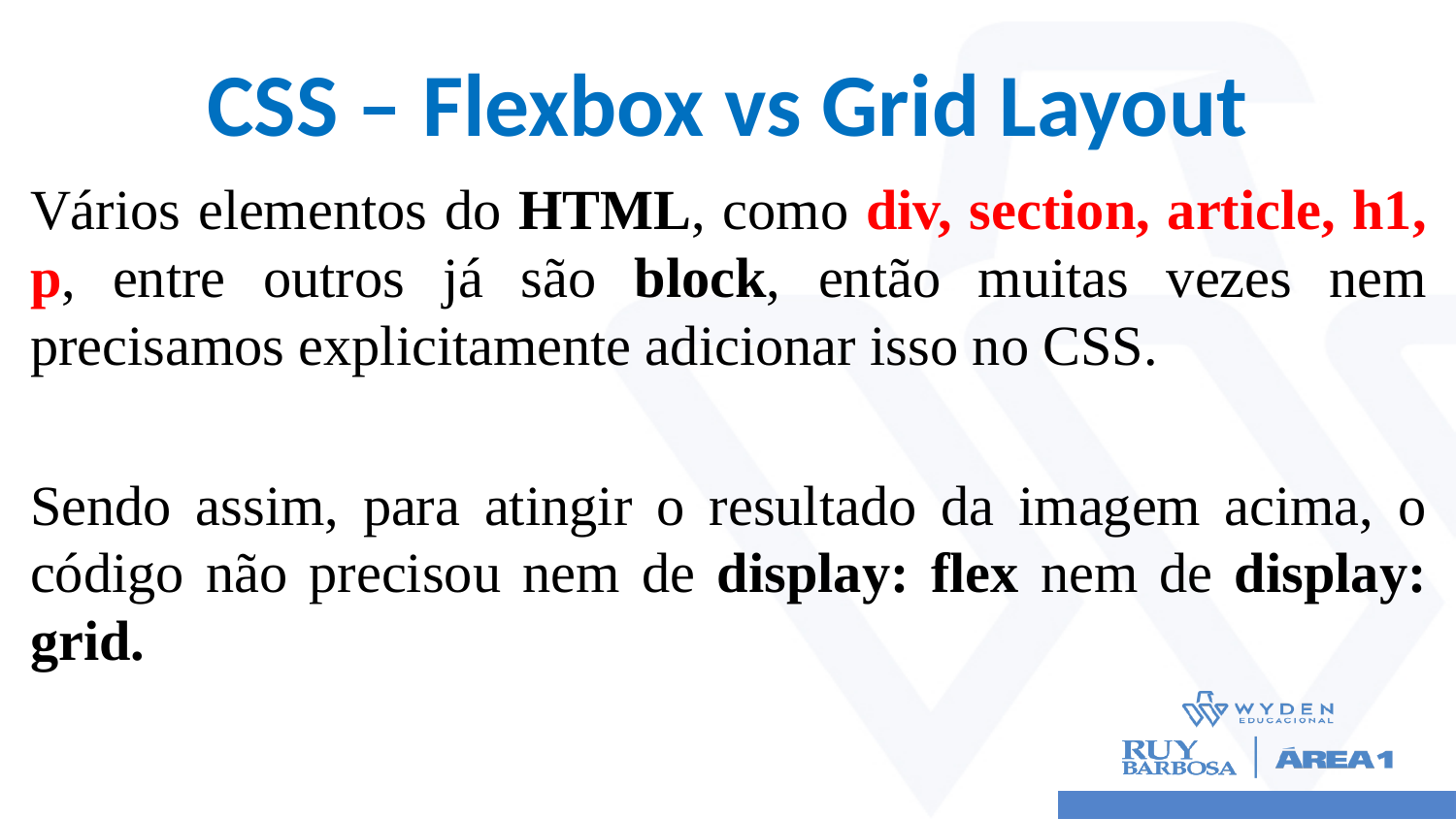

# CSS – Flexbox vs Grid Layout
Vários elementos do HTML, como div, section, article, h1, p, entre outros já são block, então muitas vezes nem precisamos explicitamente adicionar isso no CSS.

Sendo assim, para atingir o resultado da imagem acima, o código não precisou nem de display: flex nem de display: grid.